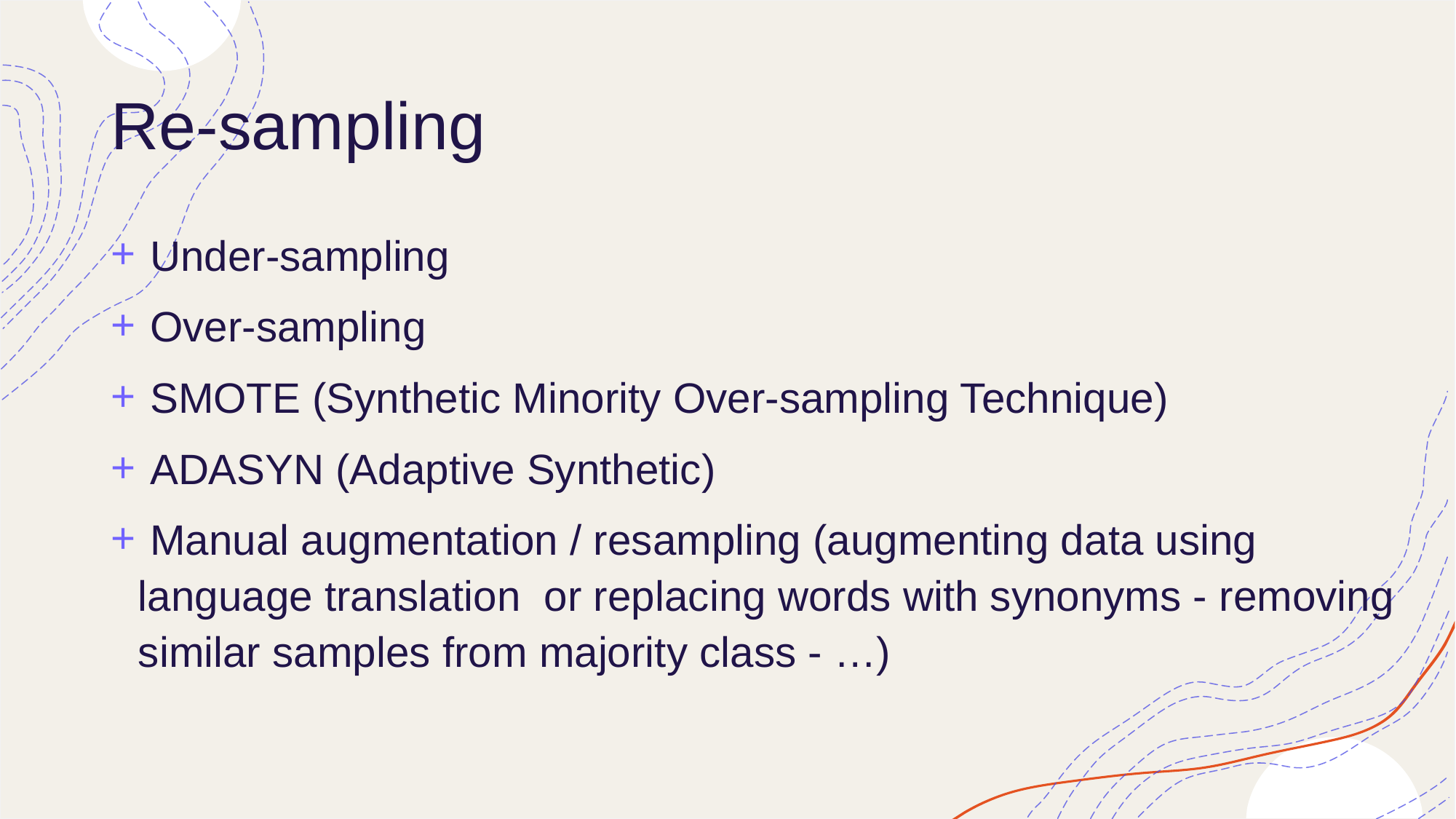

# Re-sampling
 Under-sampling
 Over-sampling
 SMOTE (Synthetic Minority Over-sampling Technique)
 ADASYN (Adaptive Synthetic)
 Manual augmentation / resampling (augmenting data using language translation  or replacing words with synonyms - removing similar samples from majority class - …)